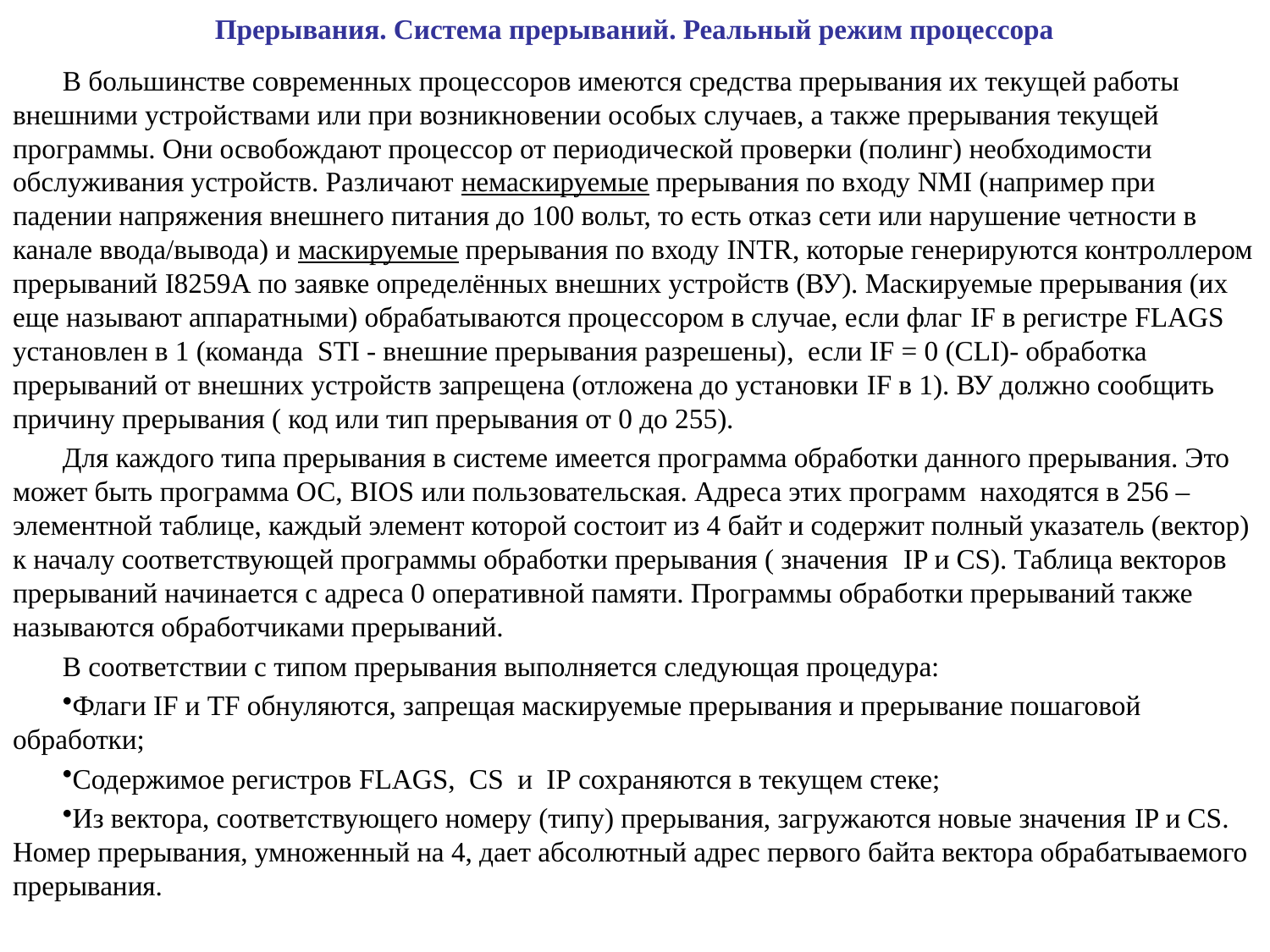

# Прерывания. Система прерываний. Реальный режим процессора
В большинстве современных процессоров имеются средства прерывания их текущей работы внешними устройствами или при возникновении особых случаев, а также прерывания текущей программы. Они освобождают процессор от периодической проверки (полинг) необходимости обслуживания устройств. Различают немаскируемые прерывания по входу NMI (например при падении напряжения внешнего питания до 100 вольт, то есть отказ сети или нарушение четности в канале ввода/вывода) и маскируемые прерывания по входу INTR, которые генерируются контроллером прерываний I8259A по заявке определённых внешних устройств (ВУ). Маскируемые прерывания (их еще называют аппаратными) обрабатываются процессором в случае, если флаг IF в регистре FLAGS установлен в 1 (команда  STI - внешние прерывания разрешены),  если IF = 0 (CLI)- обработка прерываний от внешних устройств запрещена (отложена до установки IF в 1). ВУ должно сообщить причину прерывания ( код или тип прерывания от 0 до 255).
Для каждого типа прерывания в системе имеется программа обработки данного прерывания. Это может быть программа ОС, BIOS или пользовательская. Адреса этих программ  находятся в 256 – элементной таблице, каждый элемент которой состоит из 4 байт и содержит полный указатель (вектор) к началу соответствующей программы обработки прерывания ( значения  IP и CS). Таблица векторов прерываний начинается с адреса 0 оперативной памяти. Программы обработки прерываний также называются обработчиками прерываний.
В соответствии с типом прерывания выполняется следующая процедура:
Флаги IF и TF обнуляются, запрещая маскируемые прерывания и прерывание пошаговой обработки;
Содержимое регистров FLAGS,  CS  и  IP сохраняются в текущем стеке;
Из вектора, соответствующего номеру (типу) прерывания, загружаются новые значения IP и CS. Номер прерывания, умноженный на 4, дает абсолютный адрес первого байта вектора обрабатываемого прерывания.